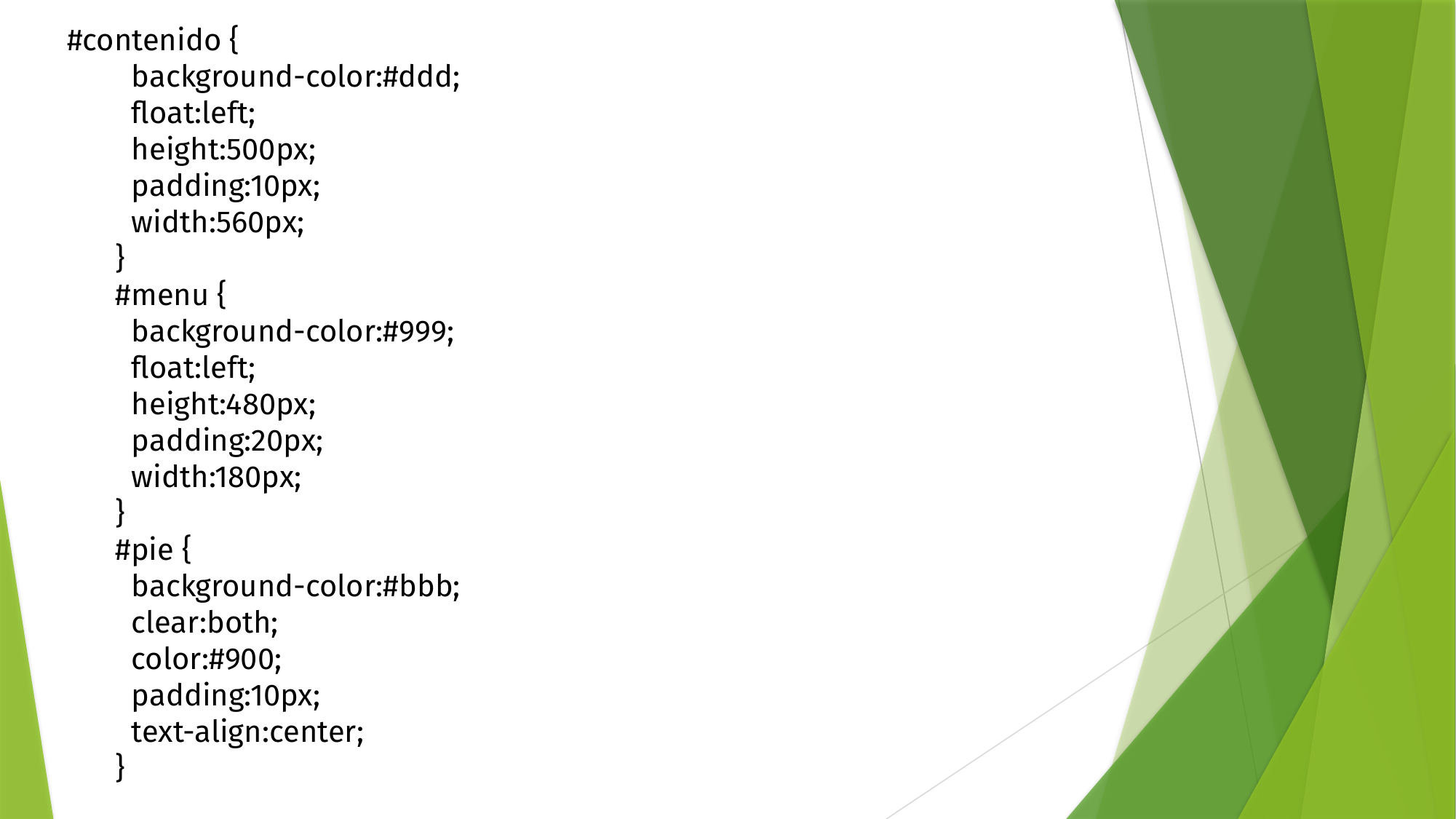

#contenido {
        background-color:#ddd;
        float:left;
        height:500px;
        padding:10px;
        width:560px;
      }
      #menu {
        background-color:#999;
        float:left;
        height:480px;
        padding:20px;
        width:180px;
      }
      #pie {
        background-color:#bbb;
        clear:both;
        color:#900;
        padding:10px;
        text-align:center;
      }